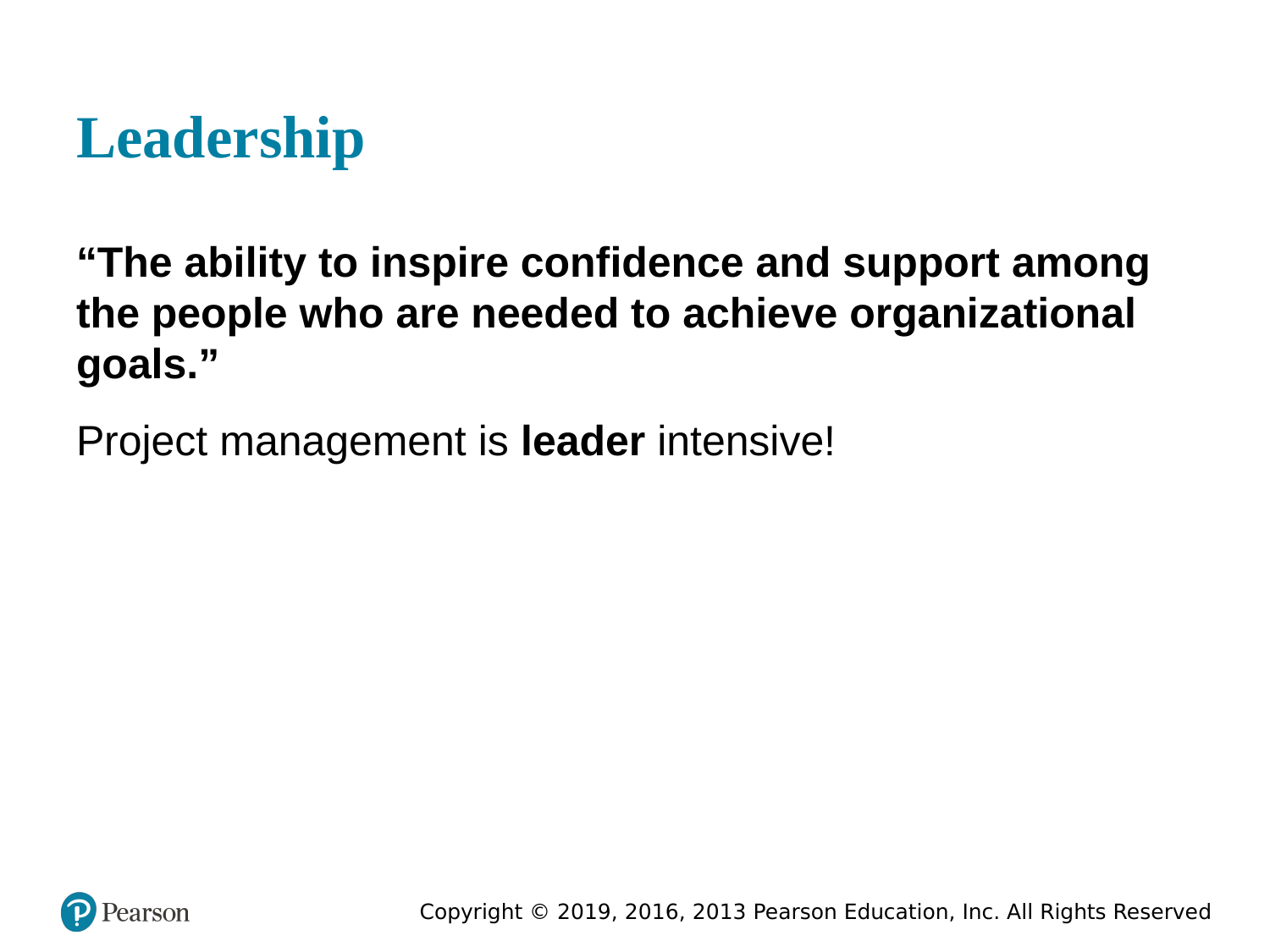

# Leadership
“The ability to inspire confidence and support among the people who are needed to achieve organizational goals.”
Project management is leader intensive!